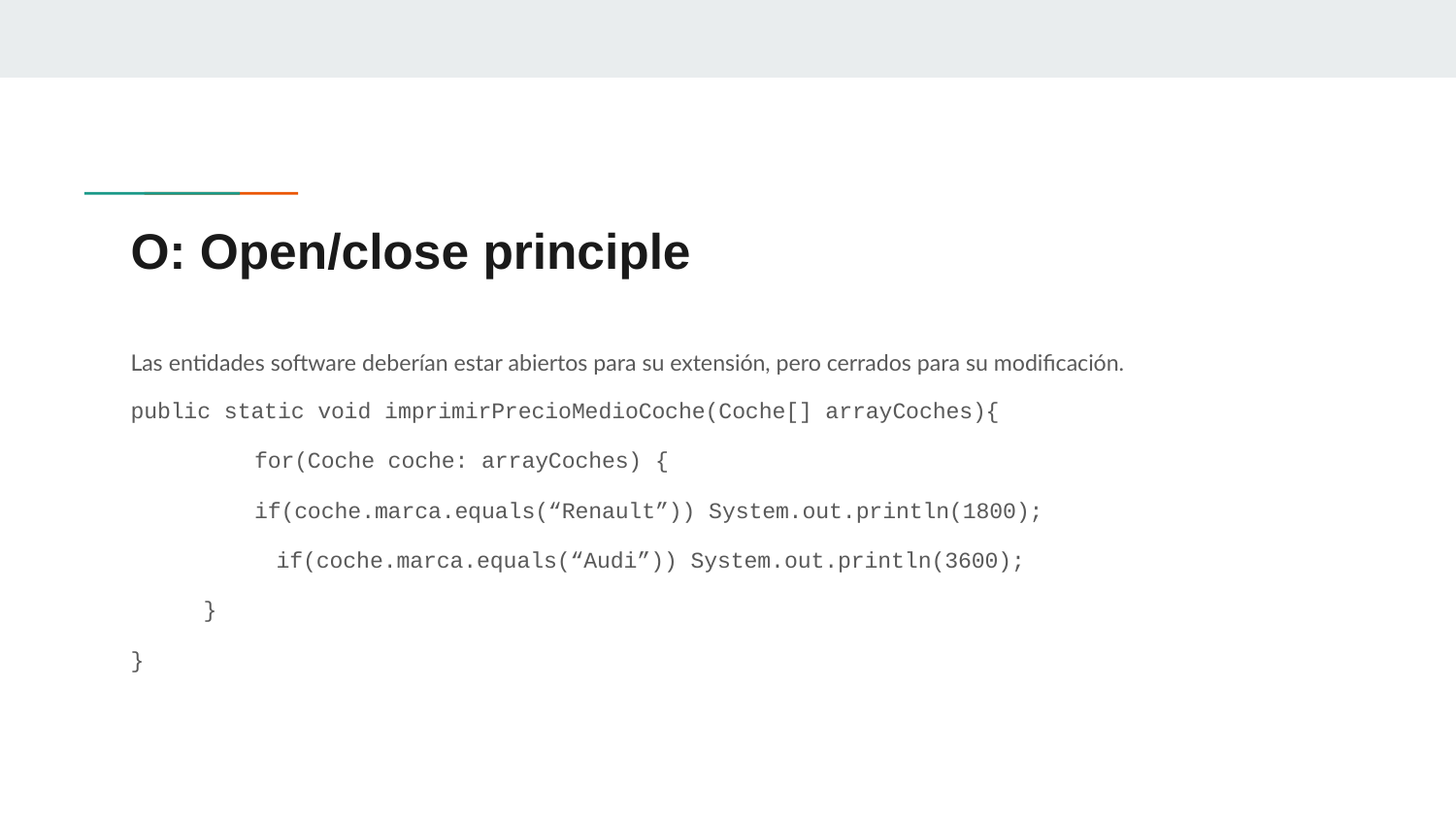

# O: Open/close principle
Las entidades software deberían estar abiertos para su extensión, pero cerrados para su modificación.
public static void imprimirPrecioMedioCoche(Coche[] arrayCoches){
	for(Coche coche: arrayCoches) {
	if(coche.marca.equals(“Renault”)) System.out.println(1800);
if(coche.marca.equals(“Audi”)) System.out.println(3600);
}
}